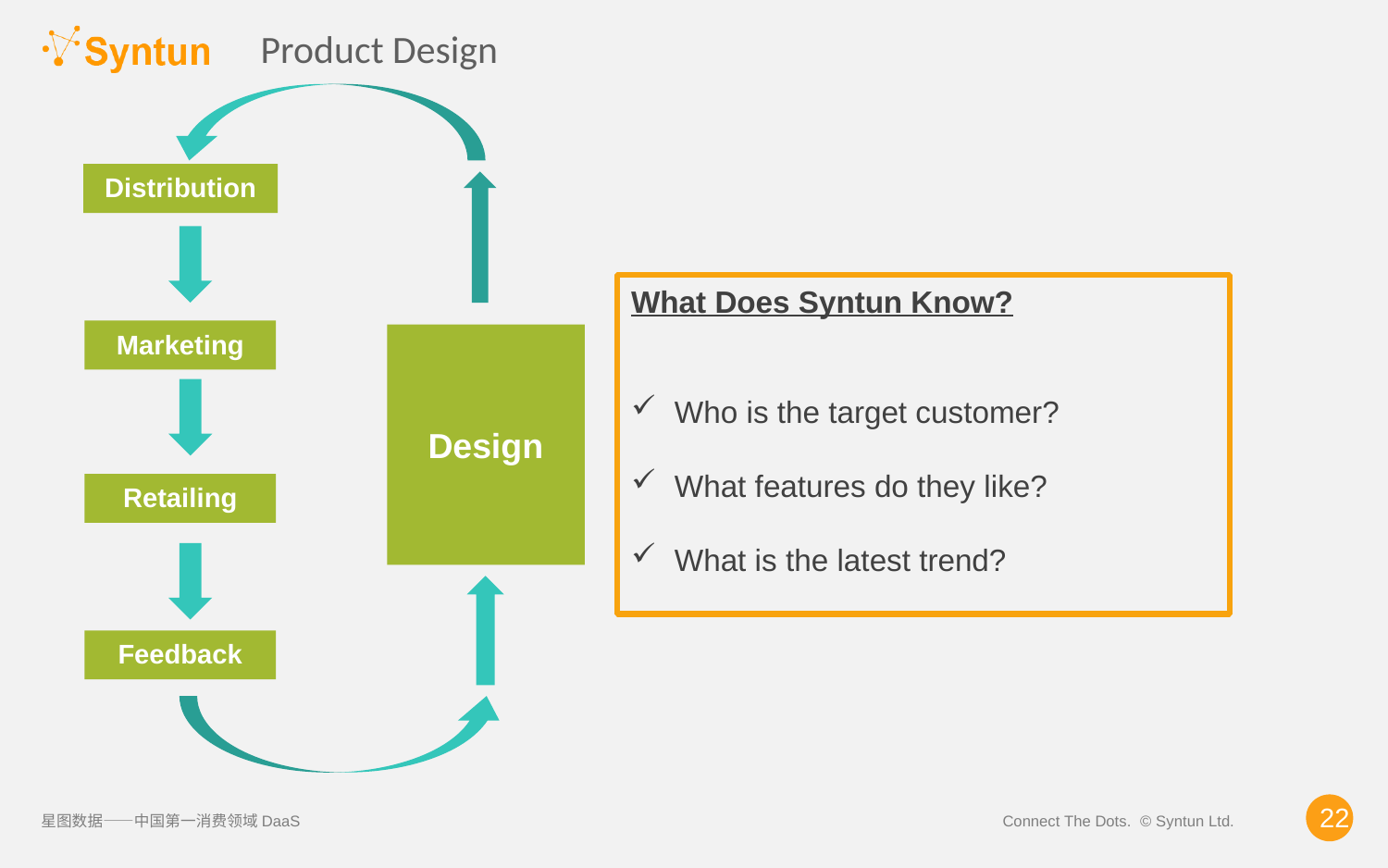

Product Design

Distribution

What Does Syntun Know?

Who is the target customer?

What features do they like?

What is the latest trend?
Marketing
Design

Retailing

Feedback

22